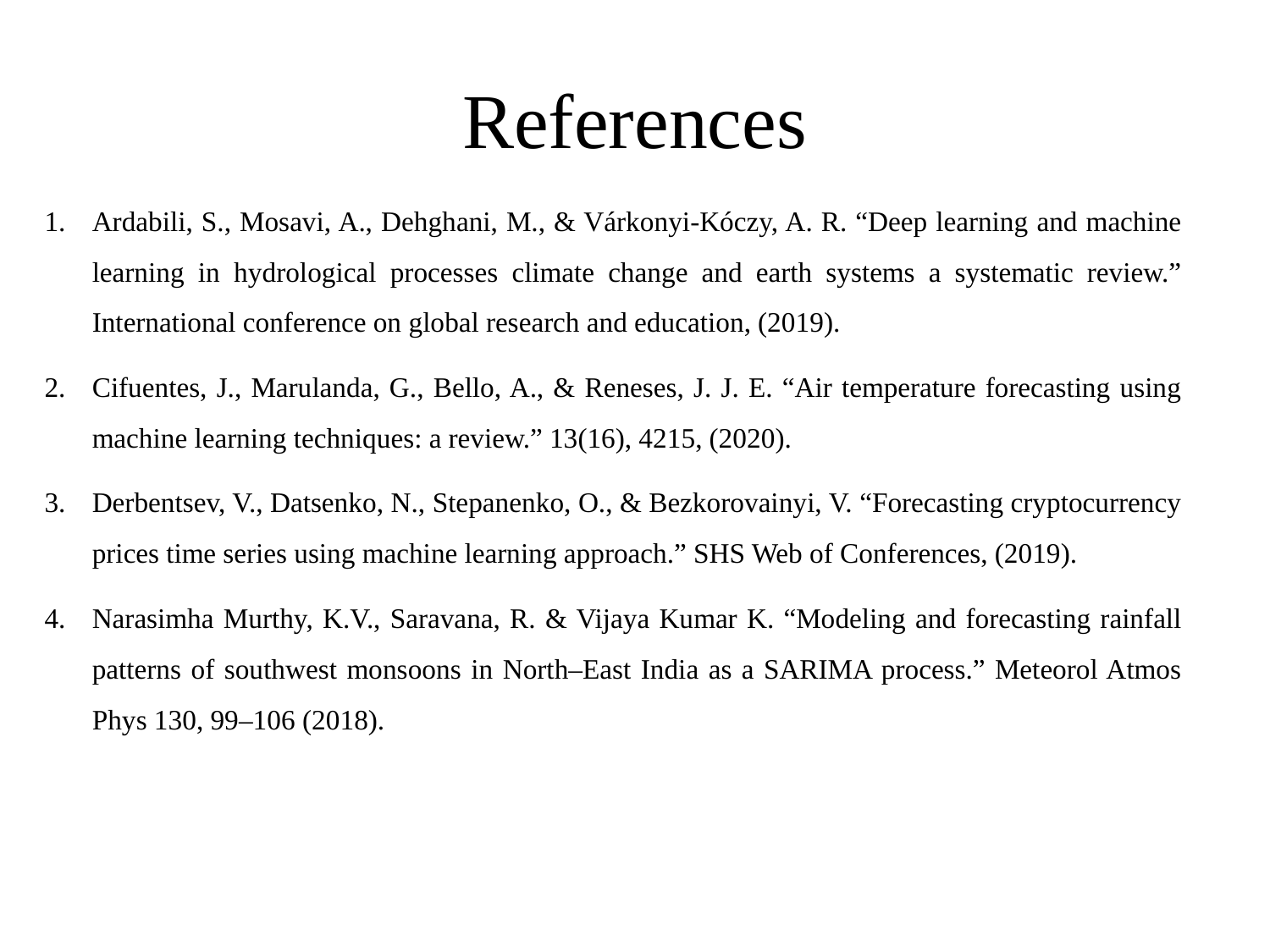

# References
Ardabili, S., Mosavi, A., Dehghani, M., & Várkonyi-Kóczy, A. R. “Deep learning and machine learning in hydrological processes climate change and earth systems a systematic review.” International conference on global research and education, (2019).
Cifuentes, J., Marulanda, G., Bello, A., & Reneses, J. J. E. “Air temperature forecasting using machine learning techniques: a review.” 13(16), 4215, (2020).
Derbentsev, V., Datsenko, N., Stepanenko, O., & Bezkorovainyi, V. “Forecasting cryptocurrency prices time series using machine learning approach.” SHS Web of Conferences, (2019).
Narasimha Murthy, K.V., Saravana, R. & Vijaya Kumar K. “Modeling and forecasting rainfall patterns of southwest monsoons in North–East India as a SARIMA process.” Meteorol Atmos Phys 130, 99–106 (2018).